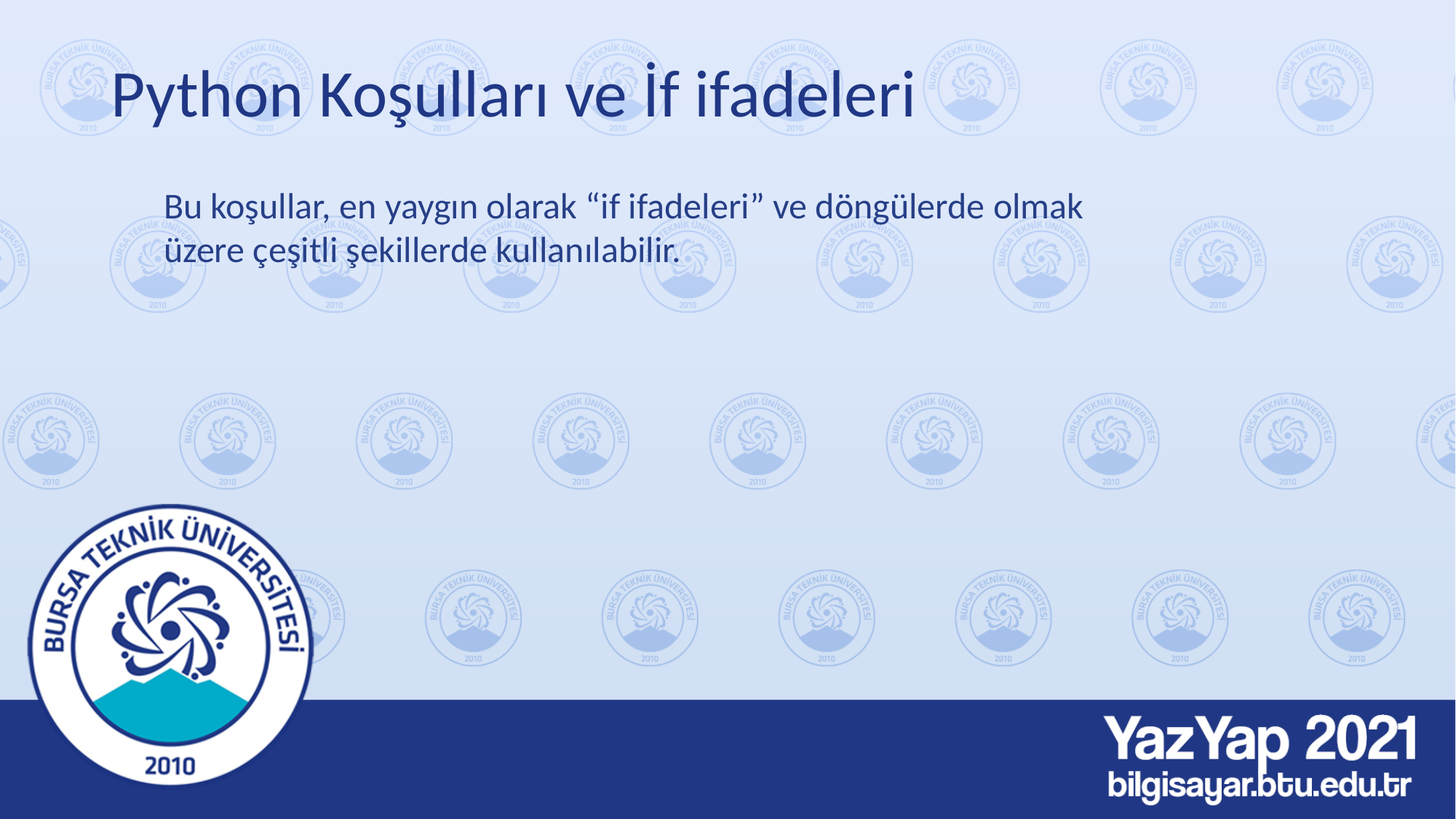

# Python Koşulları ve İf ifadeleri
Bu koşullar, en yaygın olarak “if ifadeleri” ve döngülerde olmak üzere çeşitli şekillerde kullanılabilir.